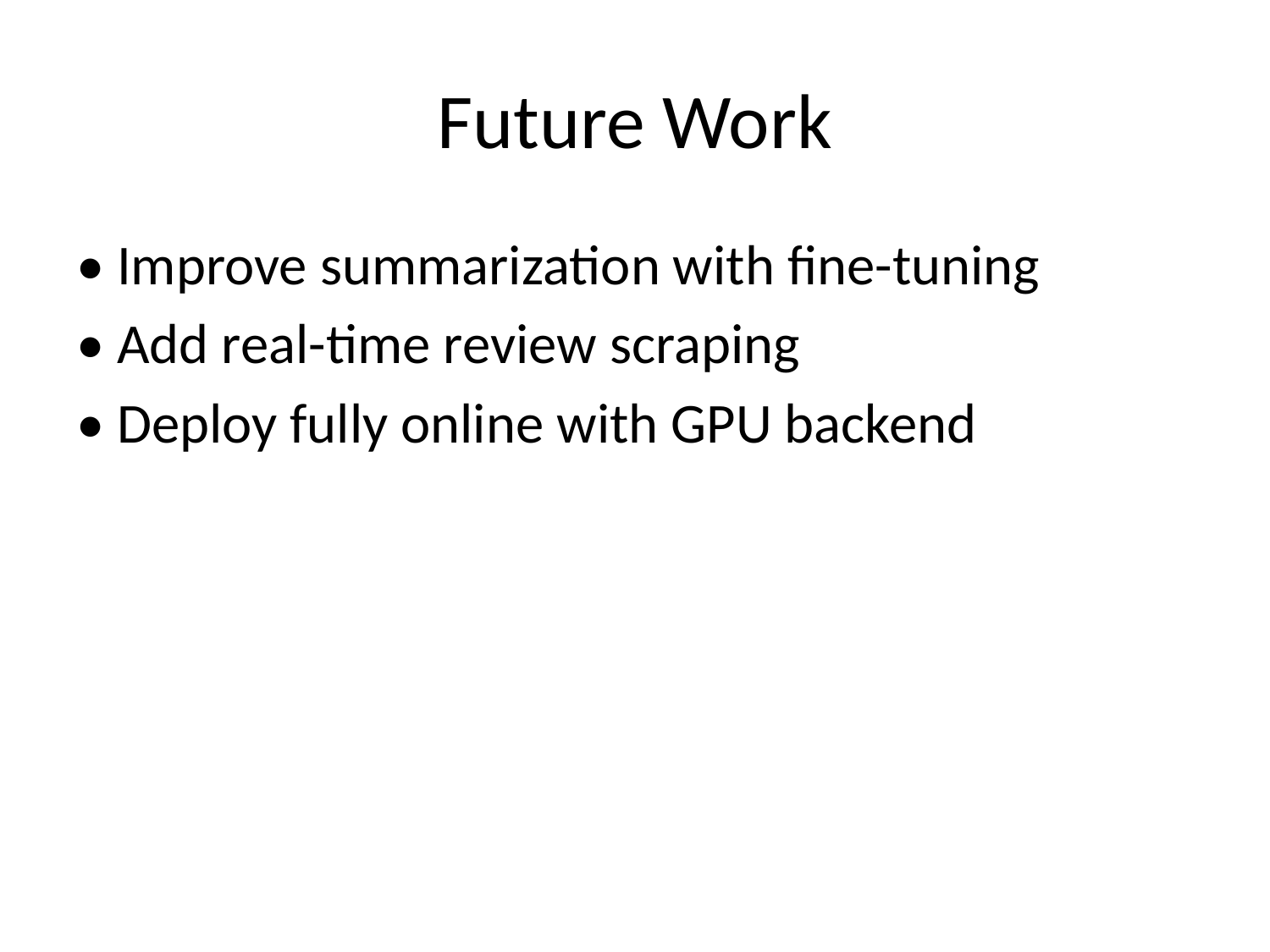

# Future Work
• Improve summarization with fine-tuning
• Add real-time review scraping
• Deploy fully online with GPU backend